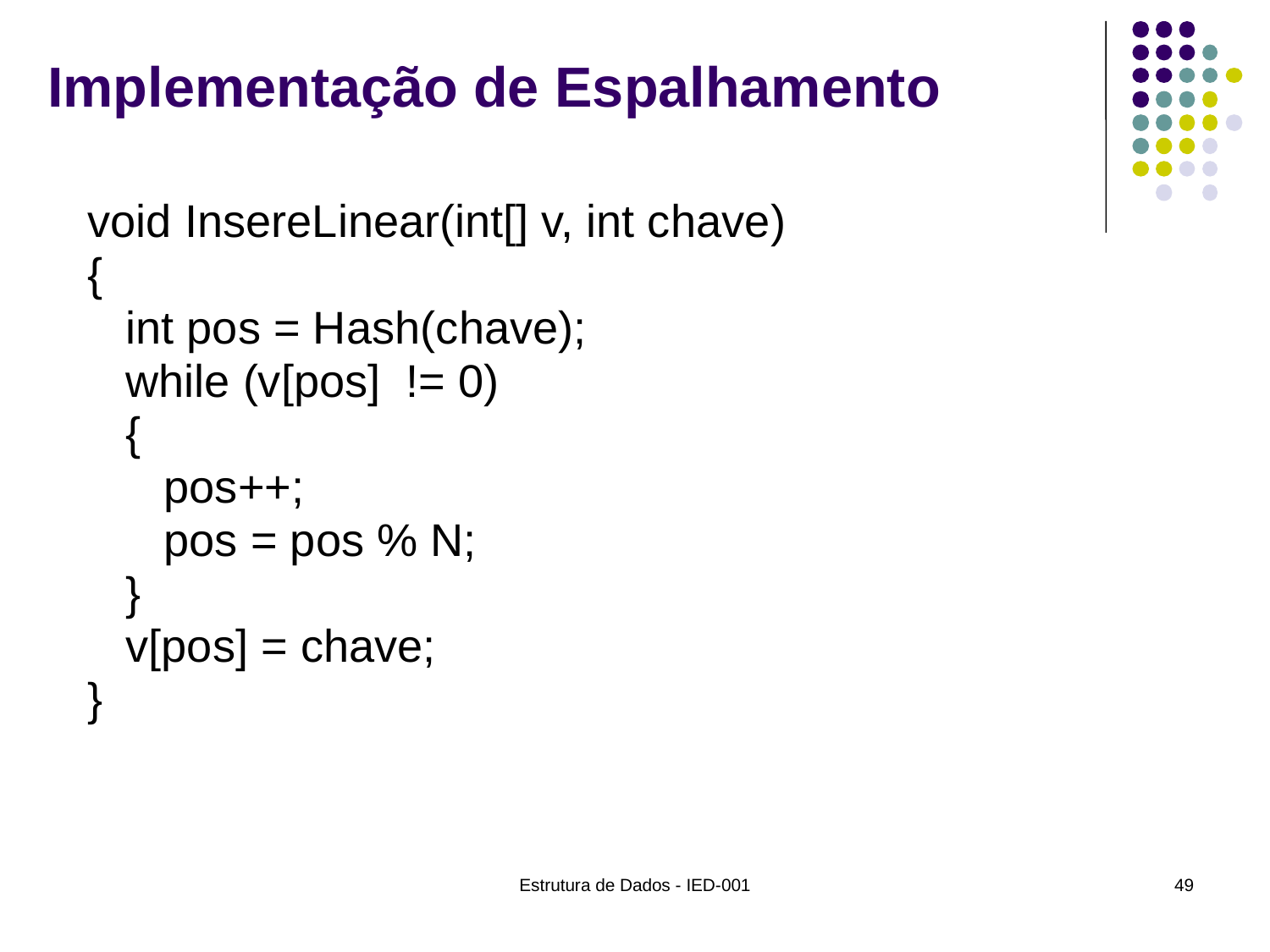

# Implementação de Espalhamento
void InsereLinear(int[] v, int chave)
{
   int pos = Hash(chave);
   while (v[pos]  != 0)
   {
      pos++;
      pos = pos % N;
   }
   v[pos] = chave;
}
Estrutura de Dados - IED-001
49